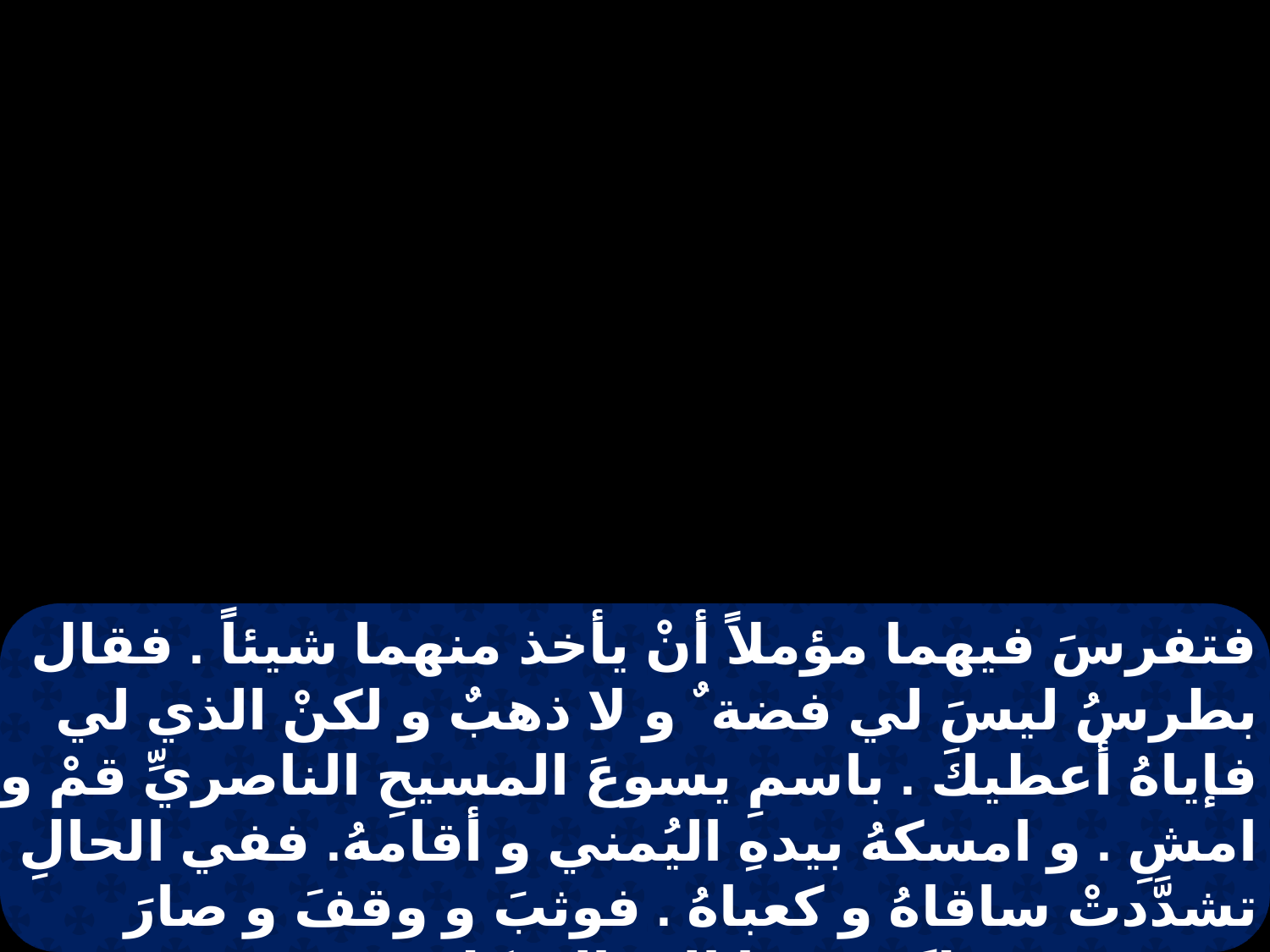

فتفرسَ فيهما مؤملاً أنْ يأخذ منهما شيئاً . فقال بطرسُ ليسَ لي فضة ٌ و لا ذهبٌ و لكنْ الذي لي فإياهُ أعطيكَ . باسمِ يسوعَ المسيحِ الناصريِّ قمْ و امشِ . و امسكهُ بيدهِ اليُمني و أقامهُ. ففي الحالِ تشدَّدتْ ساقاهُ و كعباهُ . فوثبَ و وقفَ و صارَ يمشي و دخلَ معهما إلى الهيكلِ و هوَ يمشي و يثبُ و يُسبحُ اللهُ و أبصرهُ جميعُ الشعبِ و هوَ يمشي و يُسبحُ اللهَ .